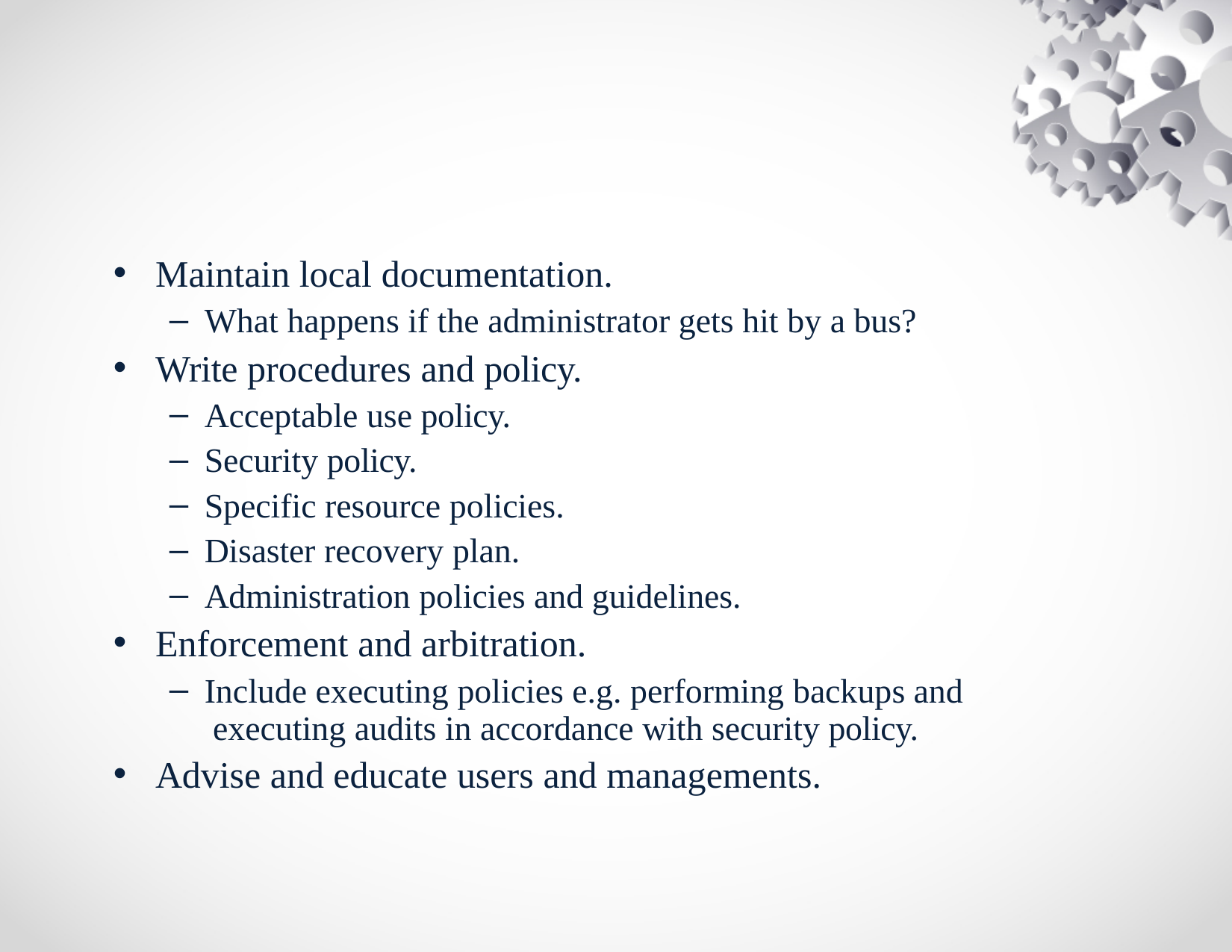

Maintain local documentation.
What happens if the administrator gets hit by a bus?
Write procedures and policy.
Acceptable use policy.
Security policy.
Specific resource policies.
Disaster recovery plan.
Administration policies and guidelines.
Enforcement and arbitration.
Include executing policies e.g. performing backups and  executing audits in accordance with security policy.
Advise and educate users and managements.